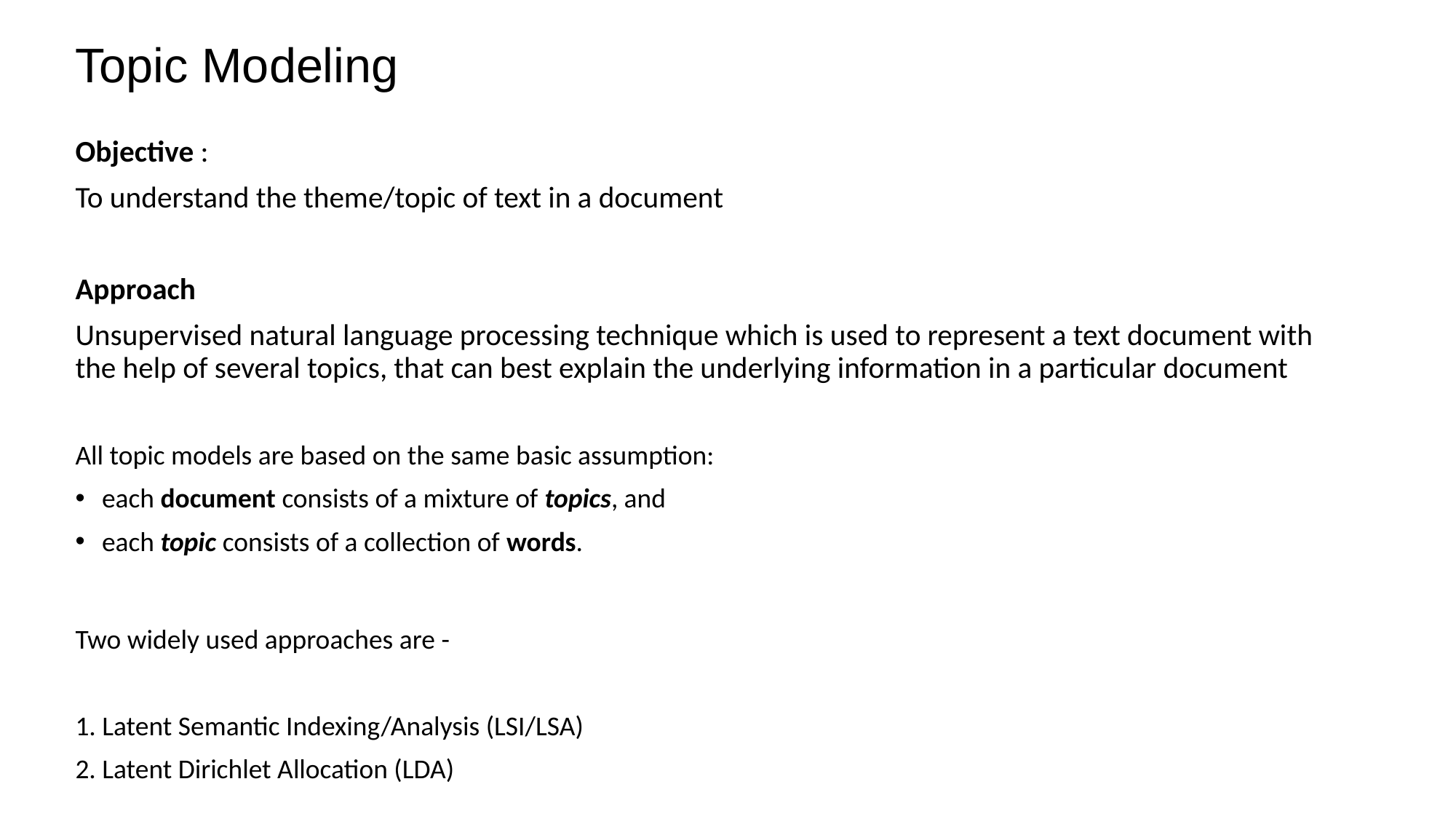

# Topic Modeling
Objective :
To understand the theme/topic of text in a document

Approach
Unsupervised natural language processing technique which is used to represent a text document with the help of several topics, that can best explain the underlying information in a particular document

All topic models are based on the same basic assumption:
each document consists of a mixture of topics, and
each topic consists of a collection of words.

Two widely used approaches are -

1. Latent Semantic Indexing/Analysis (LSI/LSA)
2. Latent Dirichlet Allocation (LDA)